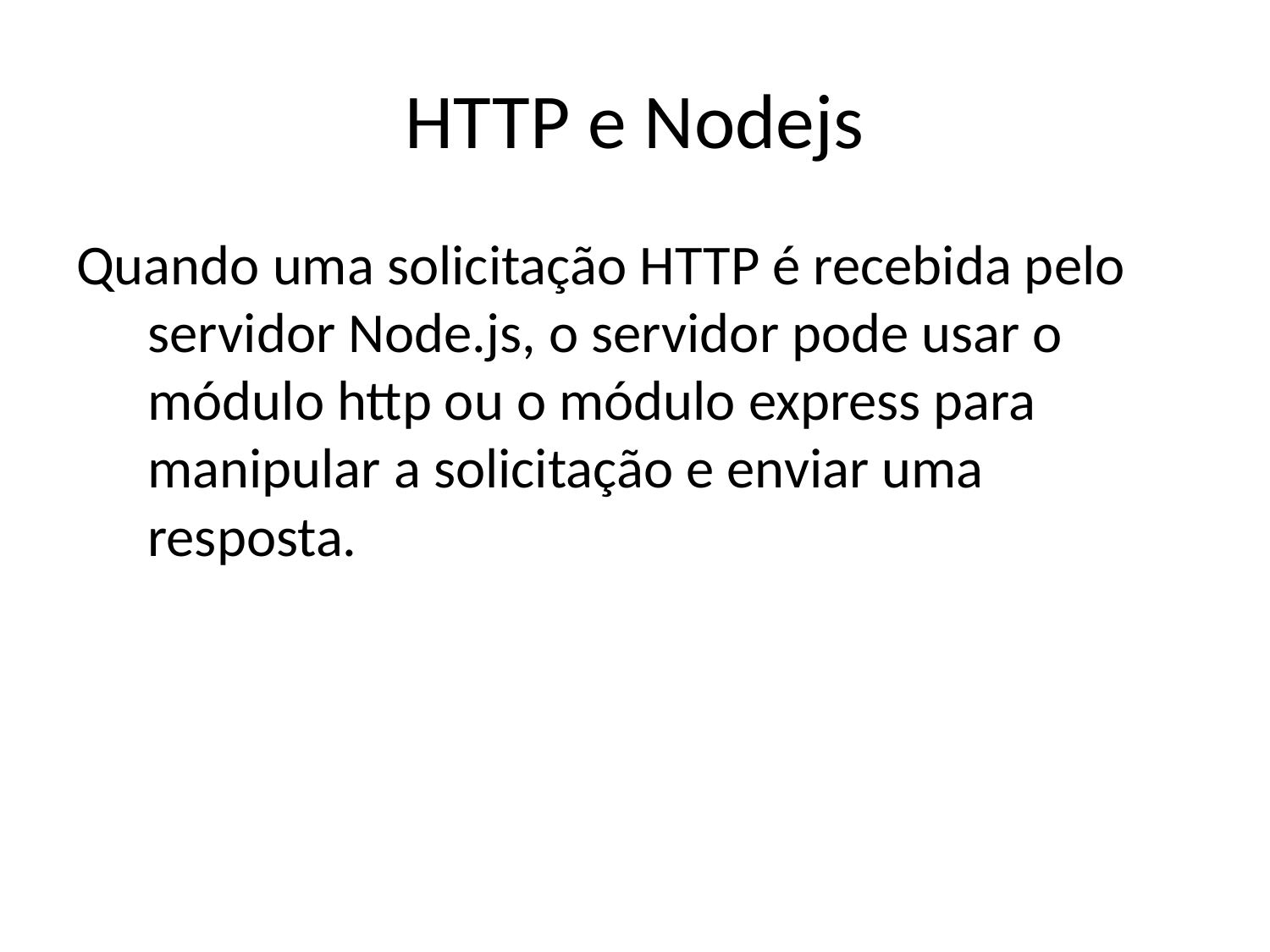

# HTTP e Nodejs
Quando uma solicitação HTTP é recebida pelo servidor Node.js, o servidor pode usar o módulo http ou o módulo express para manipular a solicitação e enviar uma resposta.